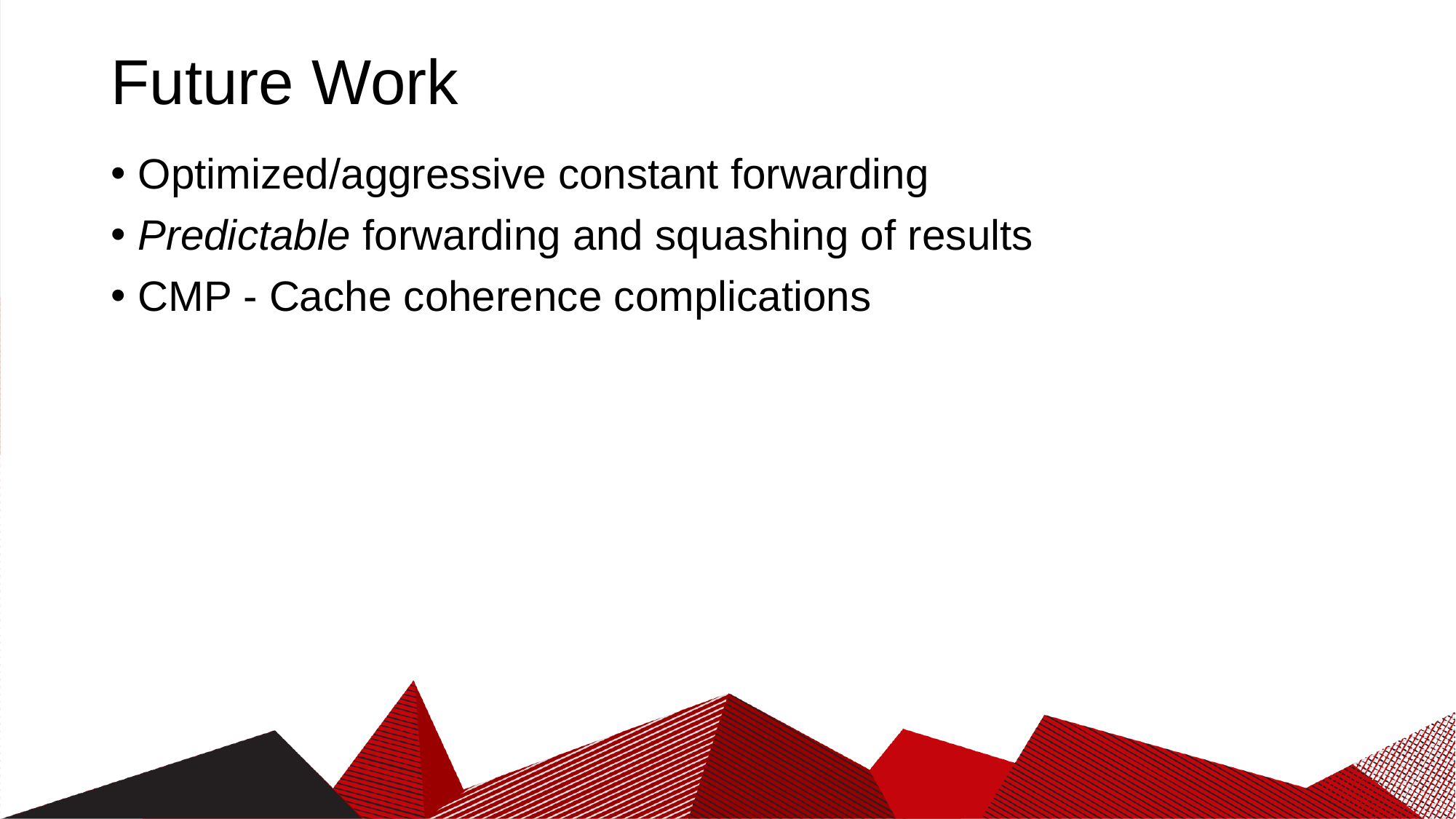

# Future Work
Optimized/aggressive constant forwarding
Predictable forwarding and squashing of results
CMP - Cache coherence complications